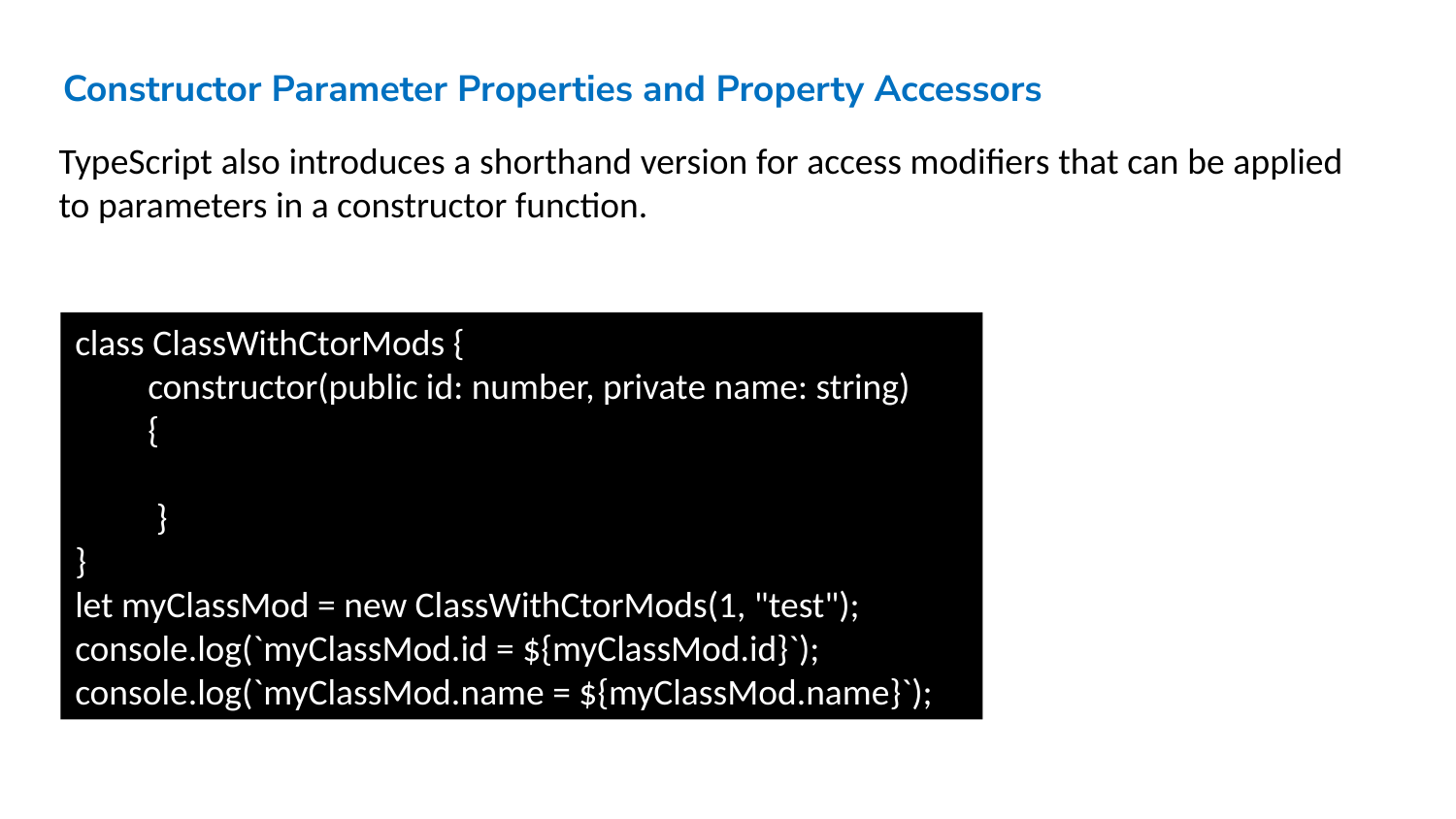

Constructor Parameter Properties and Property Accessors
TypeScript also introduces a shorthand version for access modifiers that can be applied to parameters in a constructor function.
class ClassWithCtorMods {
constructor(public id: number, private name: string)
{

 }
}
let myClassMod = new ClassWithCtorMods(1, "test");
console.log(`myClassMod.id = ${myClassMod.id}`);
console.log(`myClassMod.name = ${myClassMod.name}`);